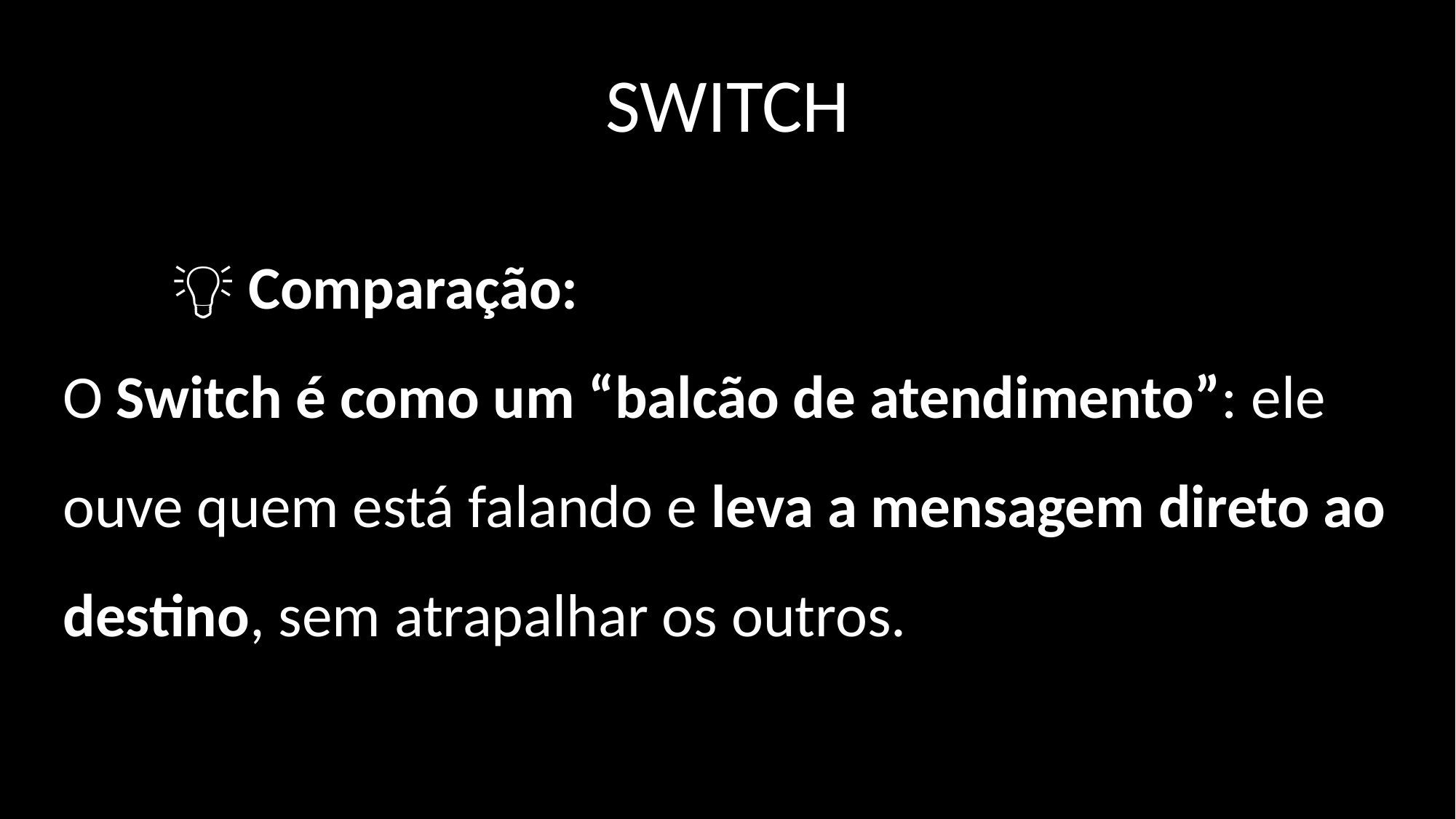

# SWITCH
	💡 Comparação:
O Switch é como um “balcão de atendimento”: ele ouve quem está falando e leva a mensagem direto ao destino, sem atrapalhar os outros.